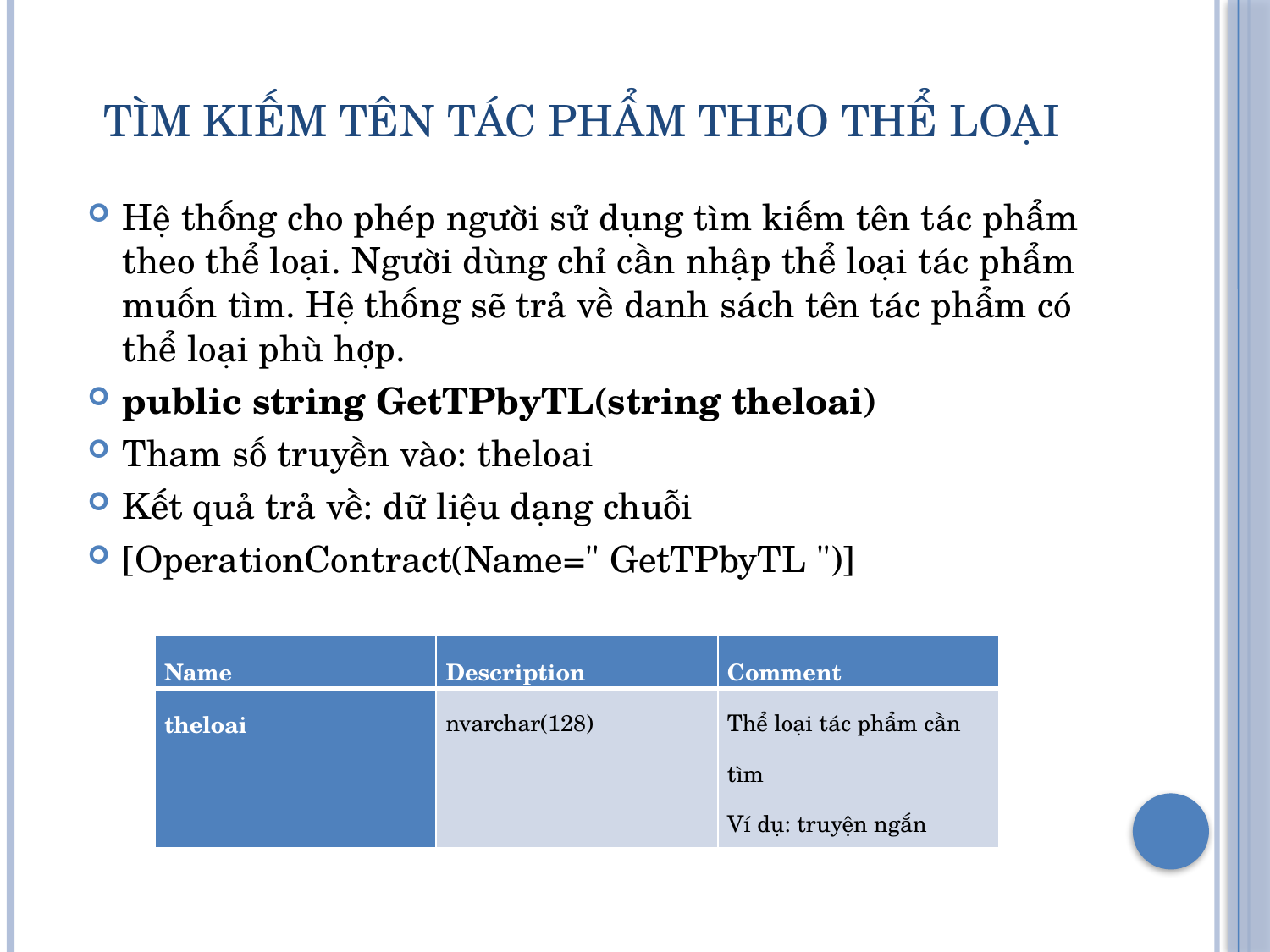

# Tìm kiếm tên tác phẩm theo thể loại
Hệ thống cho phép người sử dụng tìm kiếm tên tác phẩm theo thể loại. Người dùng chỉ cần nhập thể loại tác phẩm muốn tìm. Hệ thống sẽ trả về danh sách tên tác phẩm có thể loại phù hợp.
public string GetTPbyTL(string theloai)
Tham số truyền vào: theloai
Kết quả trả về: dữ liệu dạng chuỗi
[OperationContract(Name=" GetTPbyTL ")]
| Name | Description | Comment |
| --- | --- | --- |
| theloai | nvarchar(128) | Thể loại tác phẩm cần tìm Ví dụ: truyện ngắn |